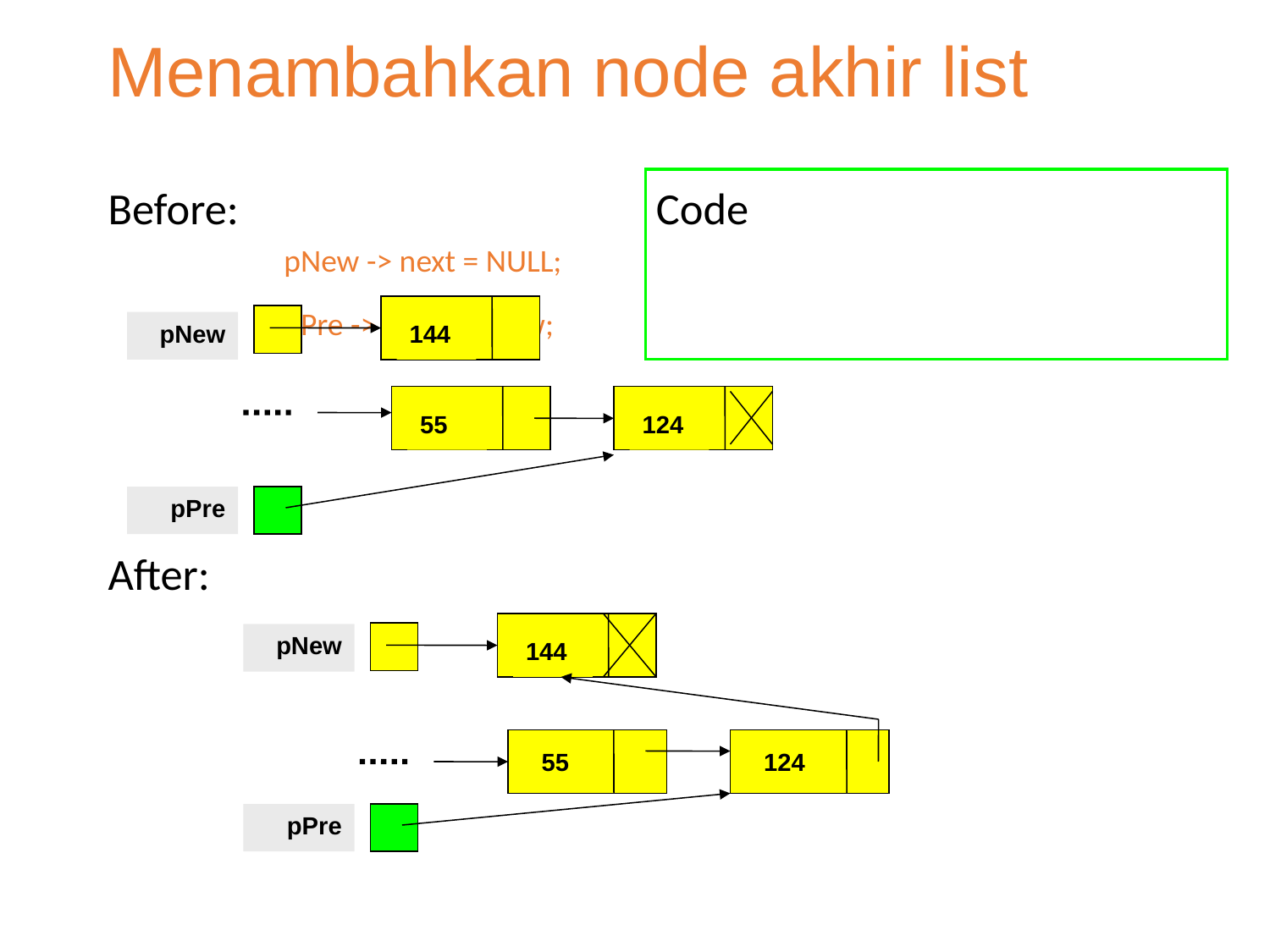

# Menambahkan node akhir list

Before:                                          Code
			       		pNew -> next = NULL;
				          		pPre -> next = pNew;

After:

pNew
144

55
124

pPre

pNew
144

55
124

pPre